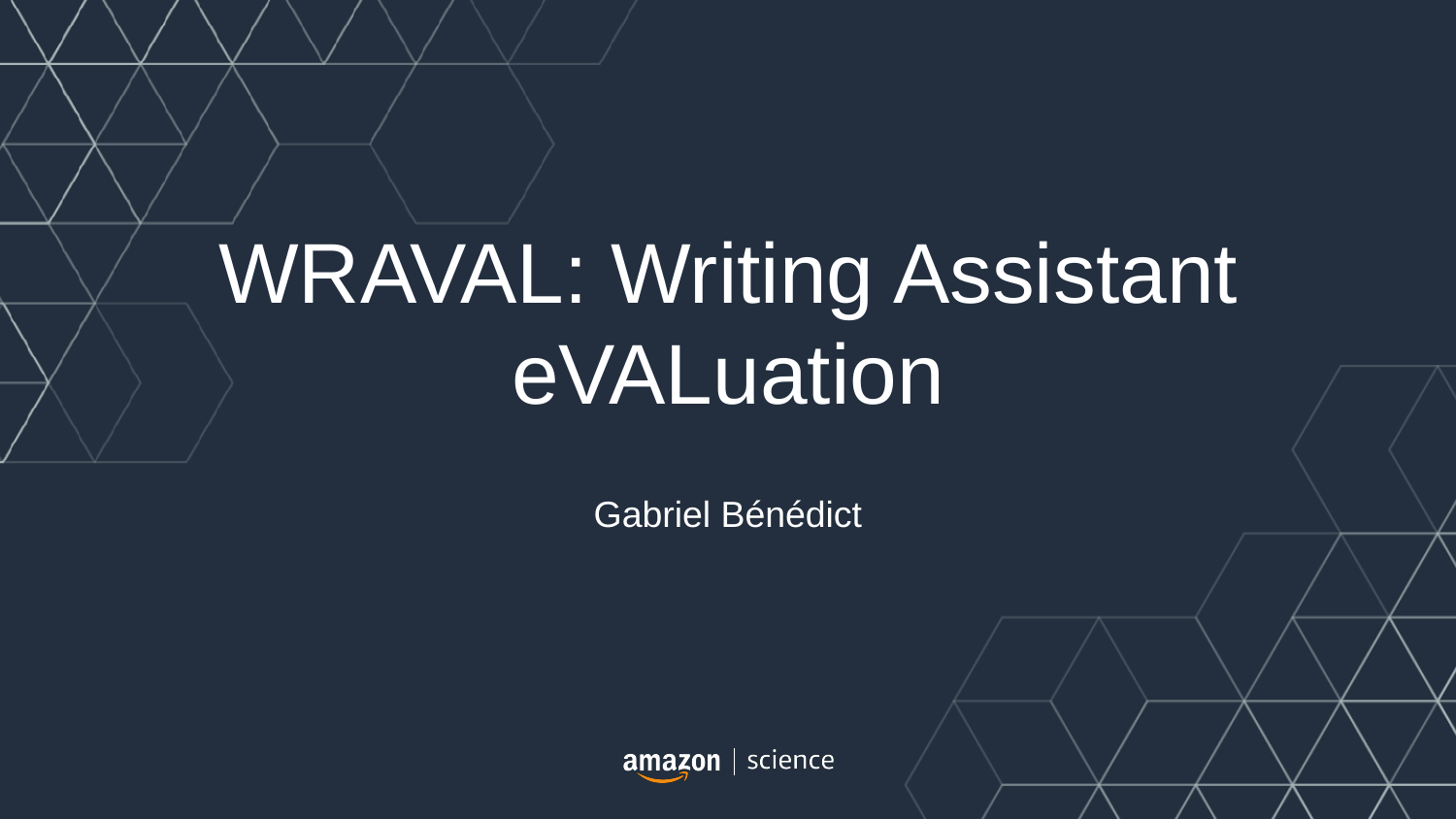

# WRAVAL: Writing Assistant eVALuation
Gabriel Bénédict